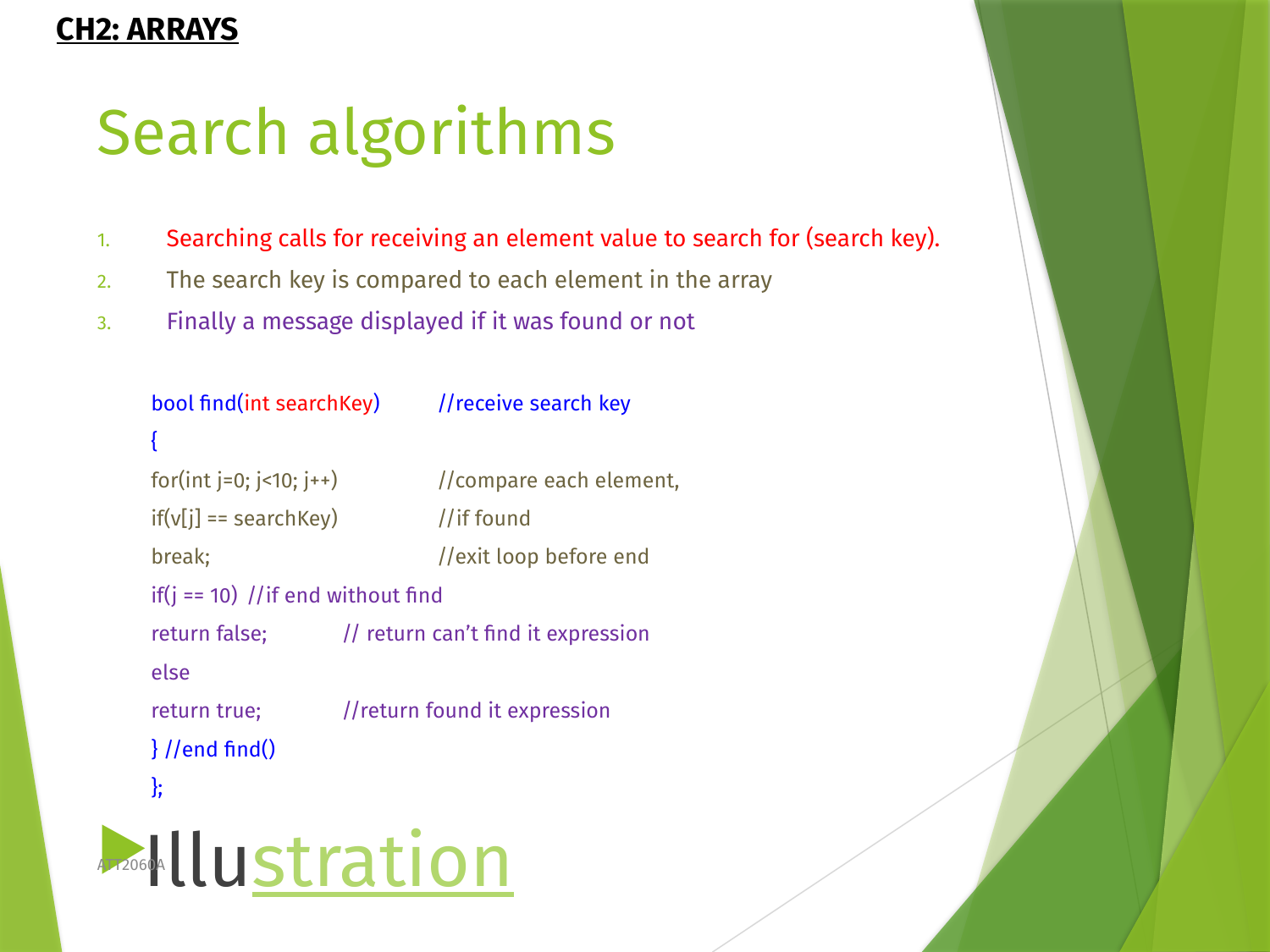

# Search algorithms
Searching calls for receiving an element value to search for (search key).
The search key is compared to each element in the array
Finally a message displayed if it was found or not

bool find(int searchKey)	//receive search key
{
for(int j=0; j<10; j++) 	//compare each element,
if(v[j] == searchKey) 	//if found
break;                            	//exit loop before end
if(j == 10) 		//if end without find
return false; 		// return can’t find it expression
else
return true; 		//return found it expression
} //end find()
};
Illustration
ATT2060A